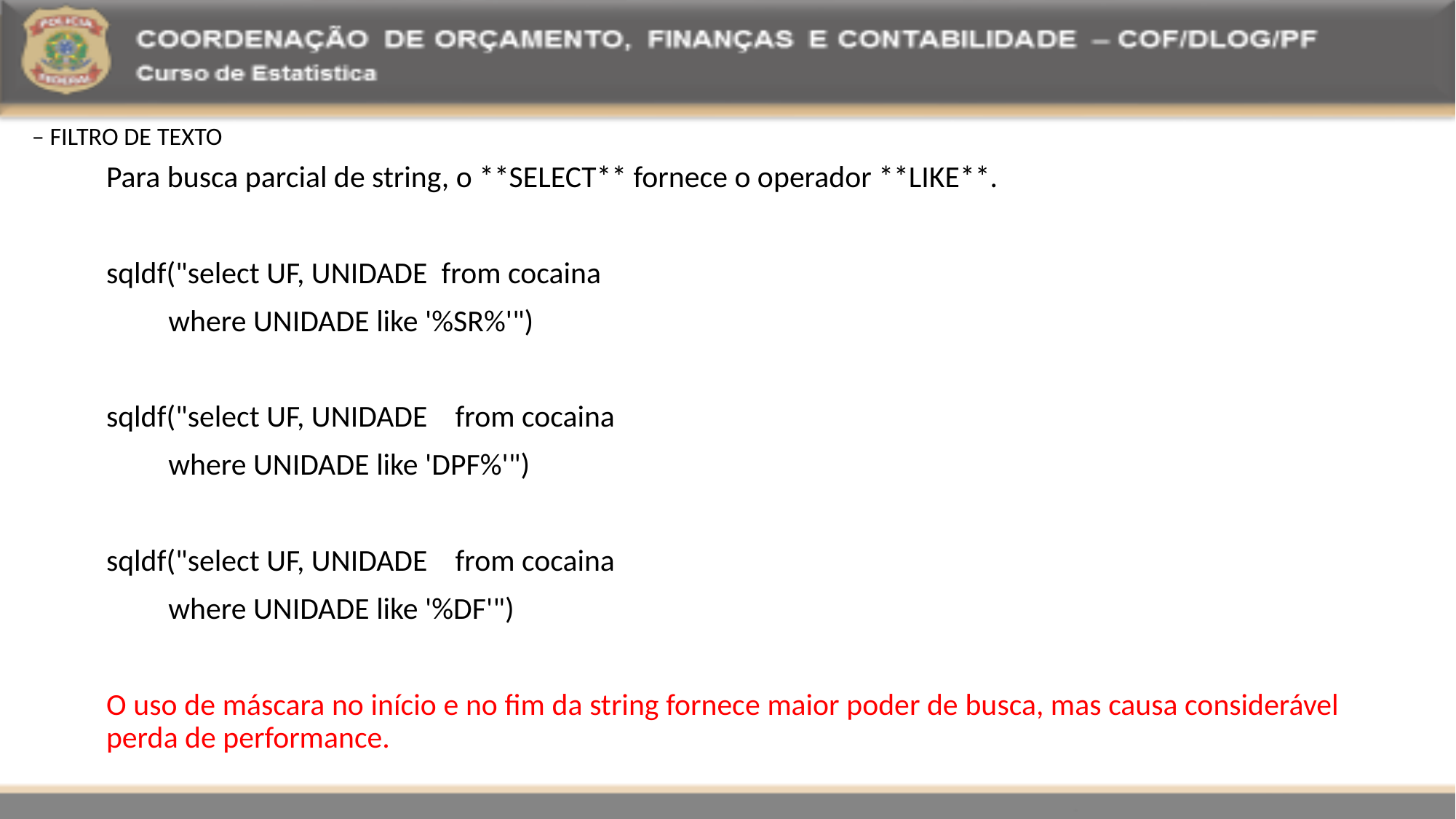

– FILTRO DE TEXTO
Para busca parcial de string, o **SELECT** fornece o operador **LIKE**.

sqldf("select UF, UNIDADE  from cocaina
         where UNIDADE like '%SR%'")

sqldf("select UF, UNIDADE    from cocaina
         where UNIDADE like 'DPF%'")

sqldf("select UF, UNIDADE    from cocaina
         where UNIDADE like '%DF'")

O uso de máscara no início e no fim da string fornece maior poder de busca, mas causa considerável perda de performance.